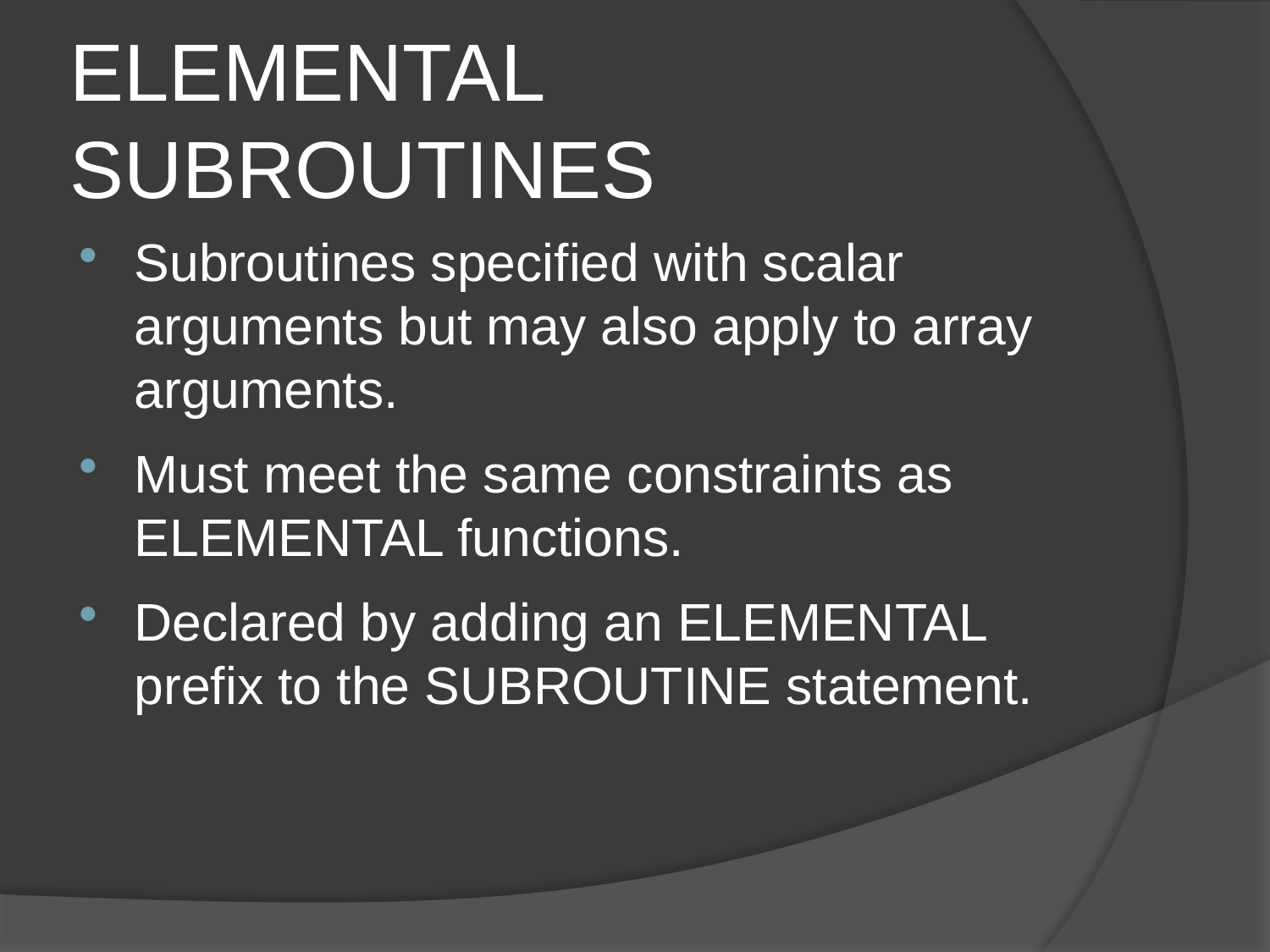

# ELEMENTAL SUBROUTINES
Subroutines specified with scalar arguments but may also apply to array arguments.
Must meet the same constraints as ELEMENTAL functions.
Declared by adding an ELEMENTAL prefix to the SUBROUTINE statement.